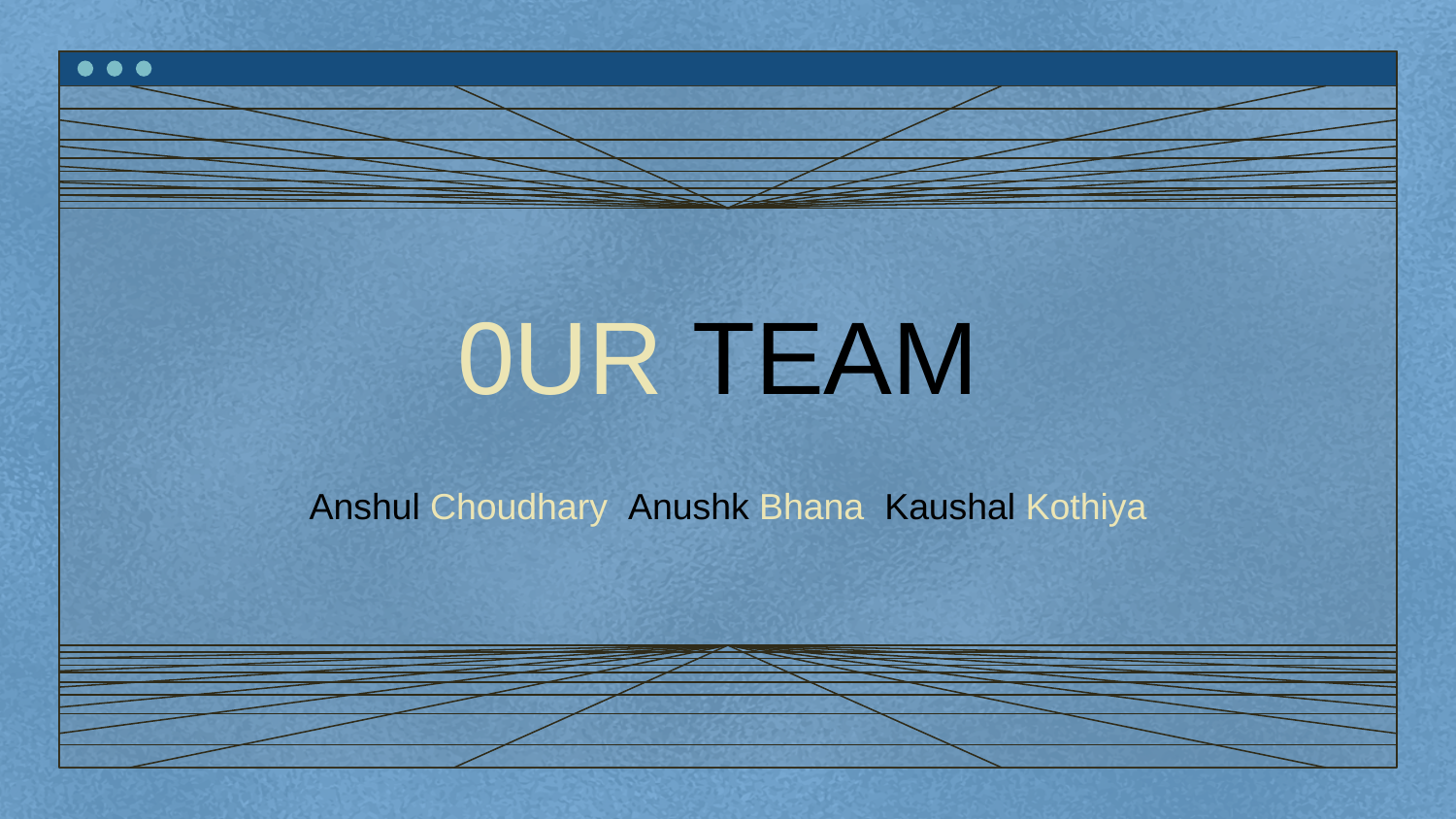

# Anshul Choudhary  Anushk Bhana  Kaushal Kothiya
0UR TEAM